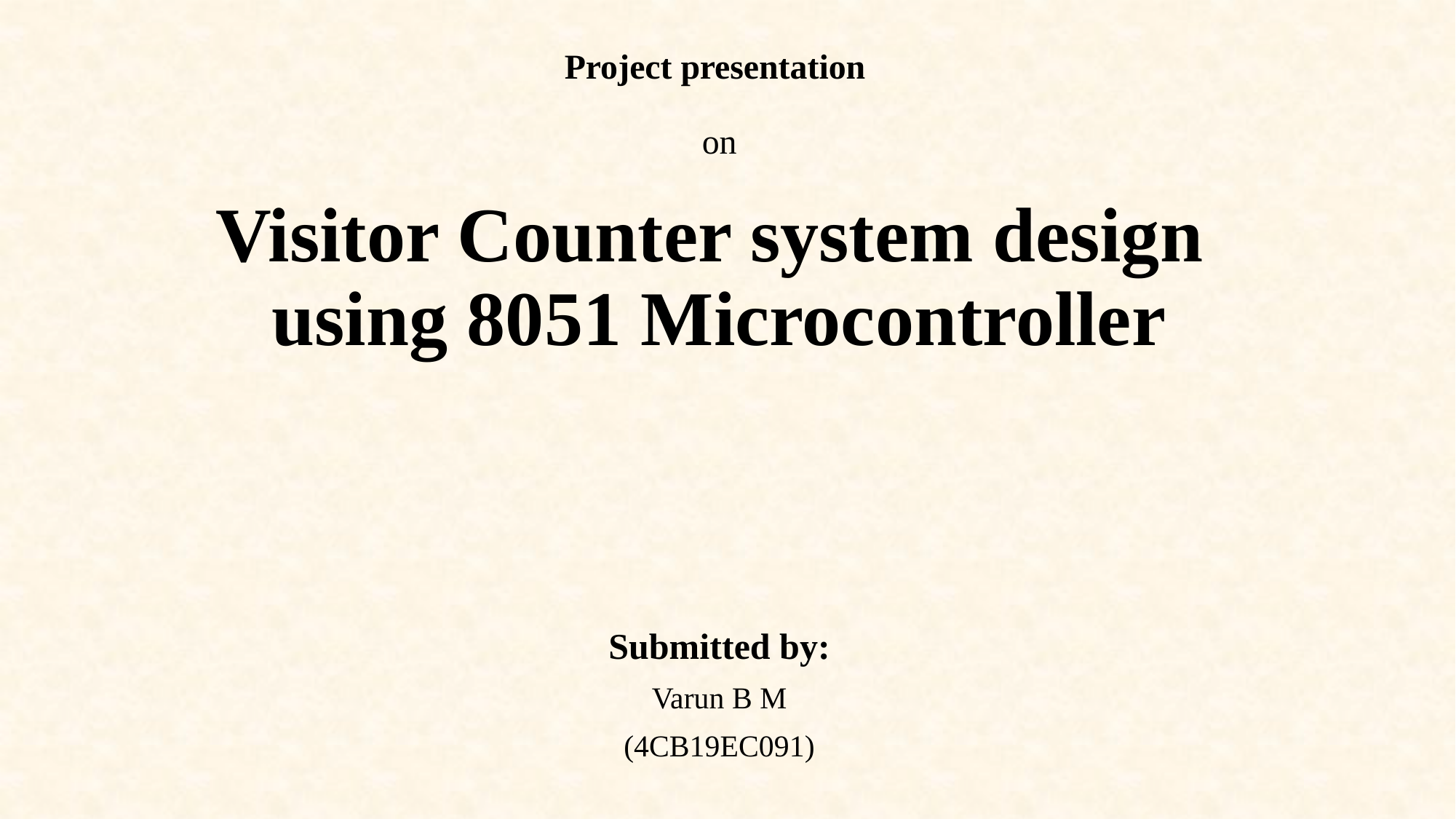

# Project presentation on Visitor Counter system design  using 8051 Microcontroller

Submitted by:
Varun B M
(4CB19EC091)